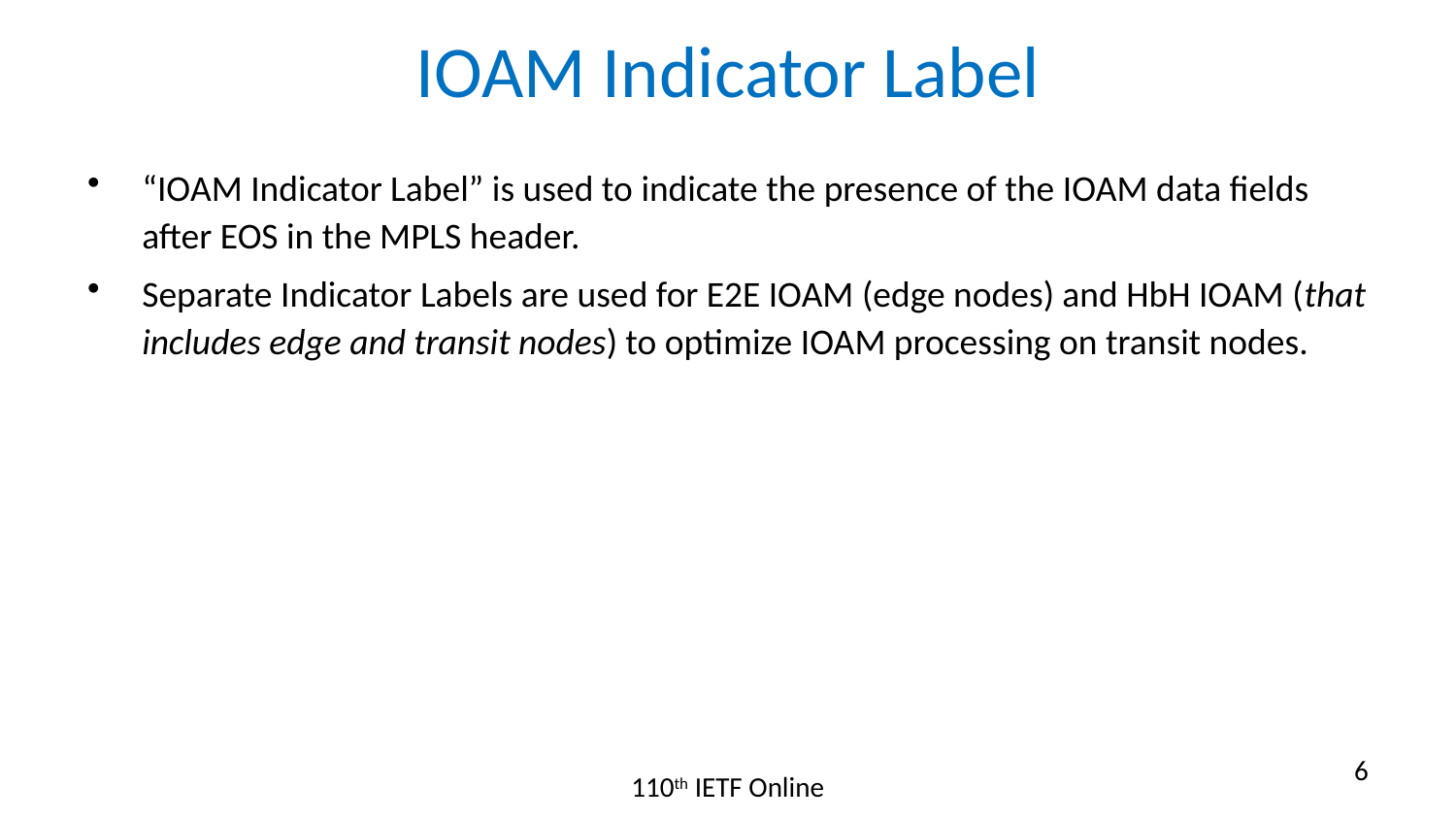

# IOAM Indicator Label
“IOAM Indicator Label” is used to indicate the presence of the IOAM data fields after EOS in the MPLS header.
Separate Indicator Labels are used for E2E IOAM (edge nodes) and HbH IOAM (that includes edge and transit nodes) to optimize IOAM processing on transit nodes.

6
110th IETF Online